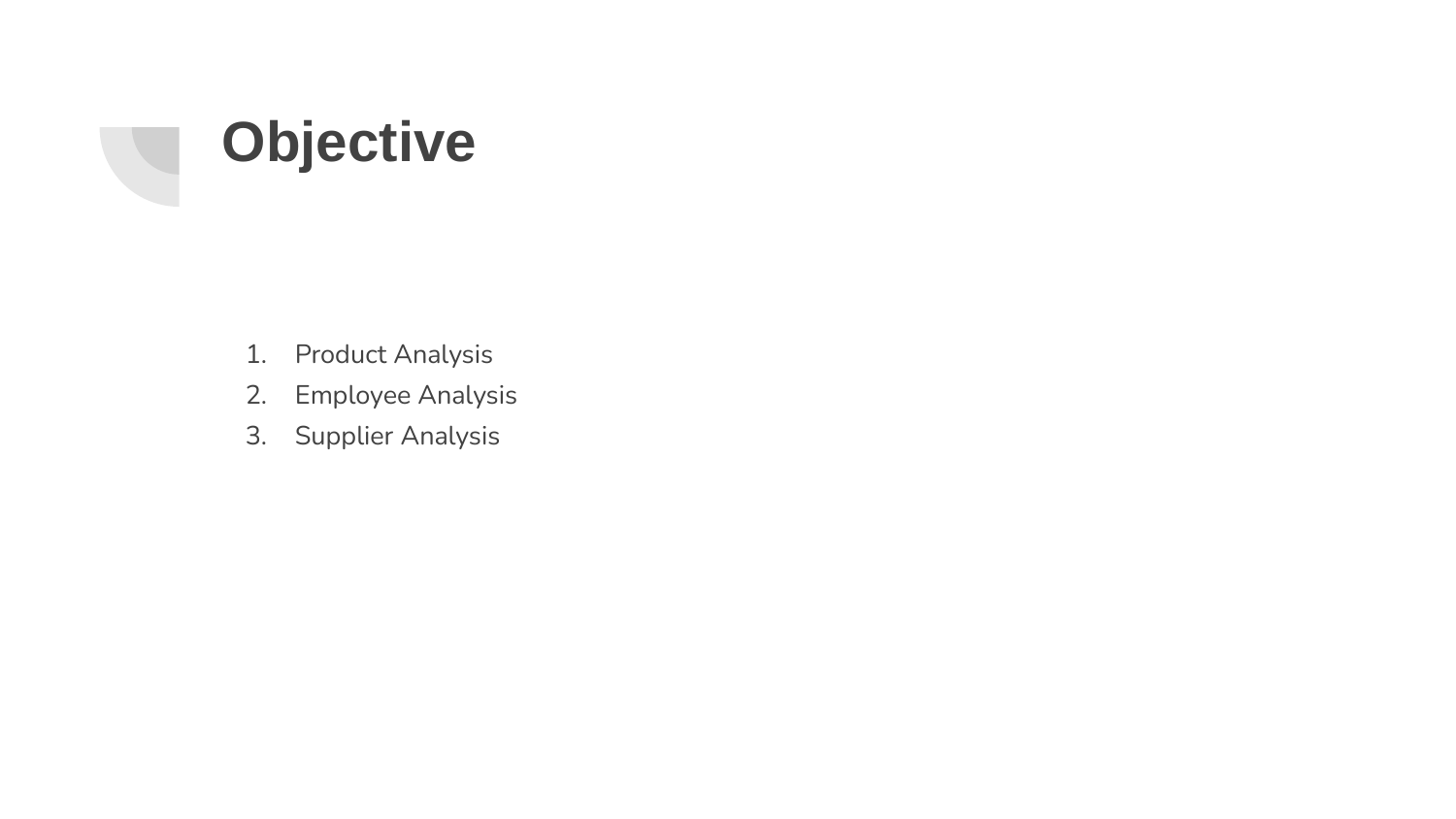

# Objective
Product Analysis
Employee Analysis
Supplier Analysis